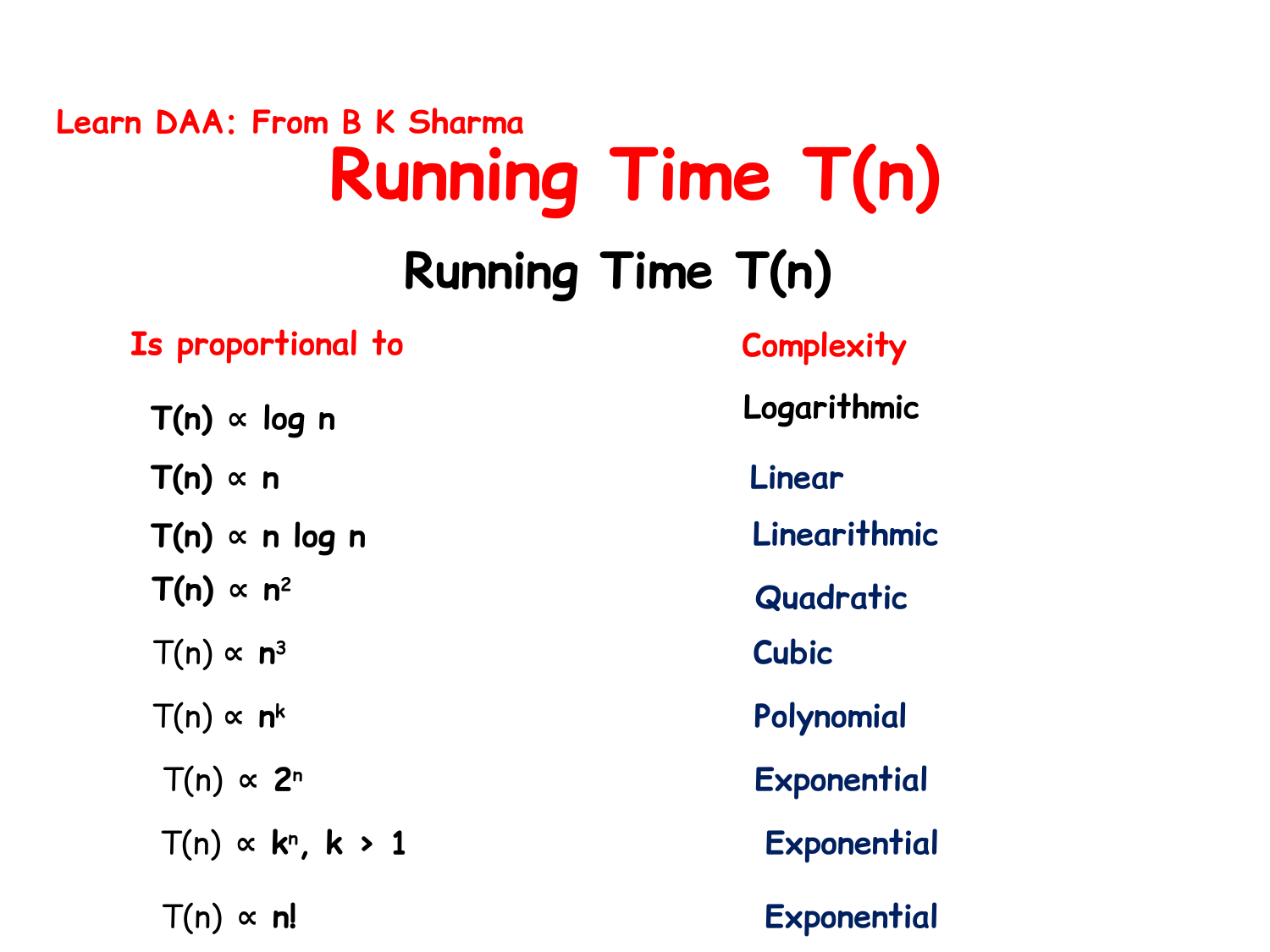

Learn DAA: From B K Sharma
Running Time T(n)
Running Time T(n)
Is proportional to
Complexity
Logarithmic
T(n) ∝ log n
T(n) ∝ n
Linear
Linearithmic
T(n) ∝ n log n
T(n) ∝ n2
Quadratic
T(n) ∝ n3
Cubic
T(n) ∝ nk
Polynomial
T(n) ∝ 2n
Exponential
T(n) ∝ kn, k > 1
Exponential
T(n) ∝ n!
Exponential